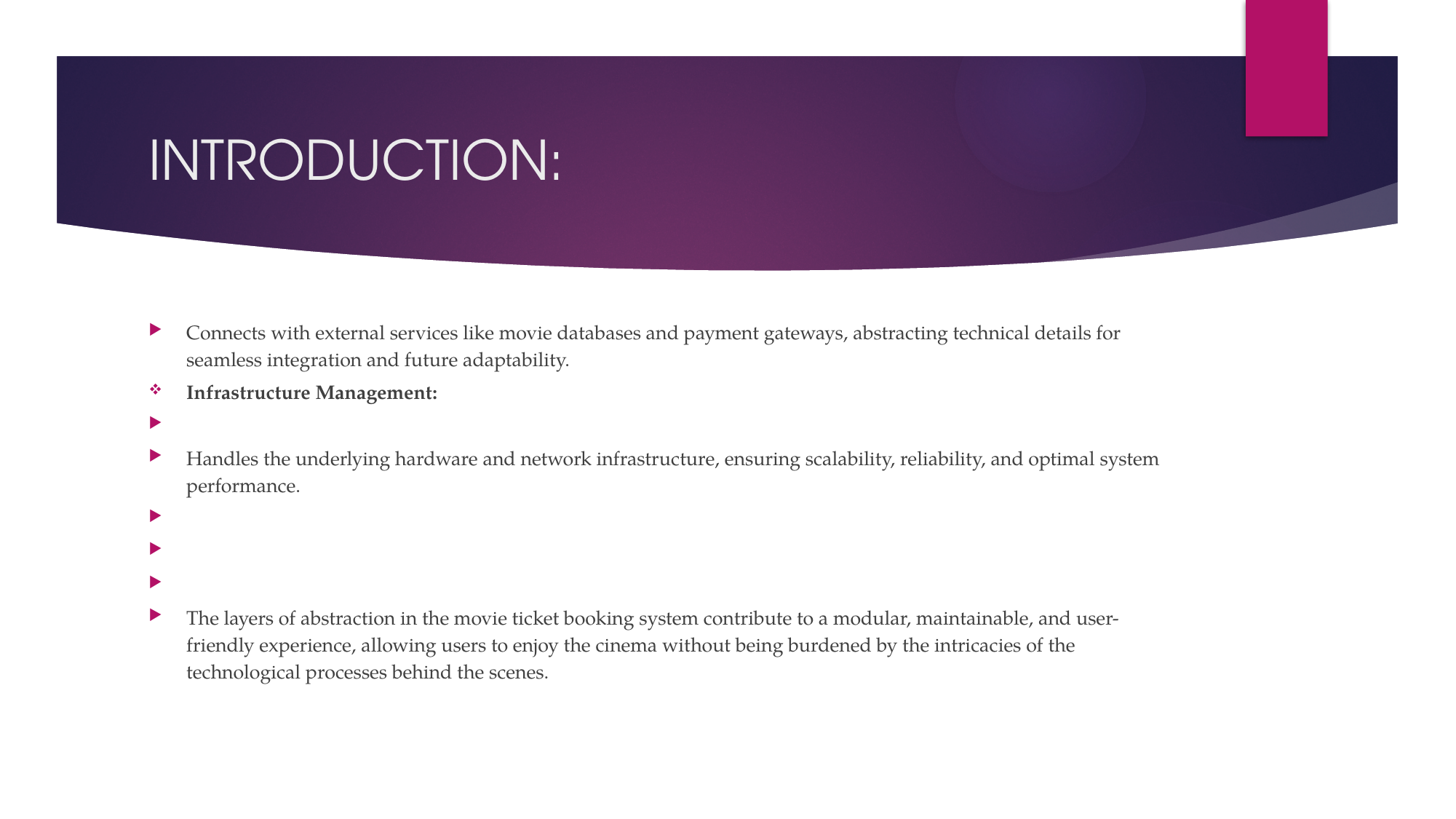

# INTRODUCTION:
Connects with external services like movie databases and payment gateways, abstracting technical details for seamless integration and future adaptability.
Infrastructure Management:

Handles the underlying hardware and network infrastructure, ensuring scalability, reliability, and optimal system performance.

The layers of abstraction in the movie ticket booking system contribute to a modular, maintainable, and user-friendly experience, allowing users to enjoy the cinema without being burdened by the intricacies of the technological processes behind the scenes.